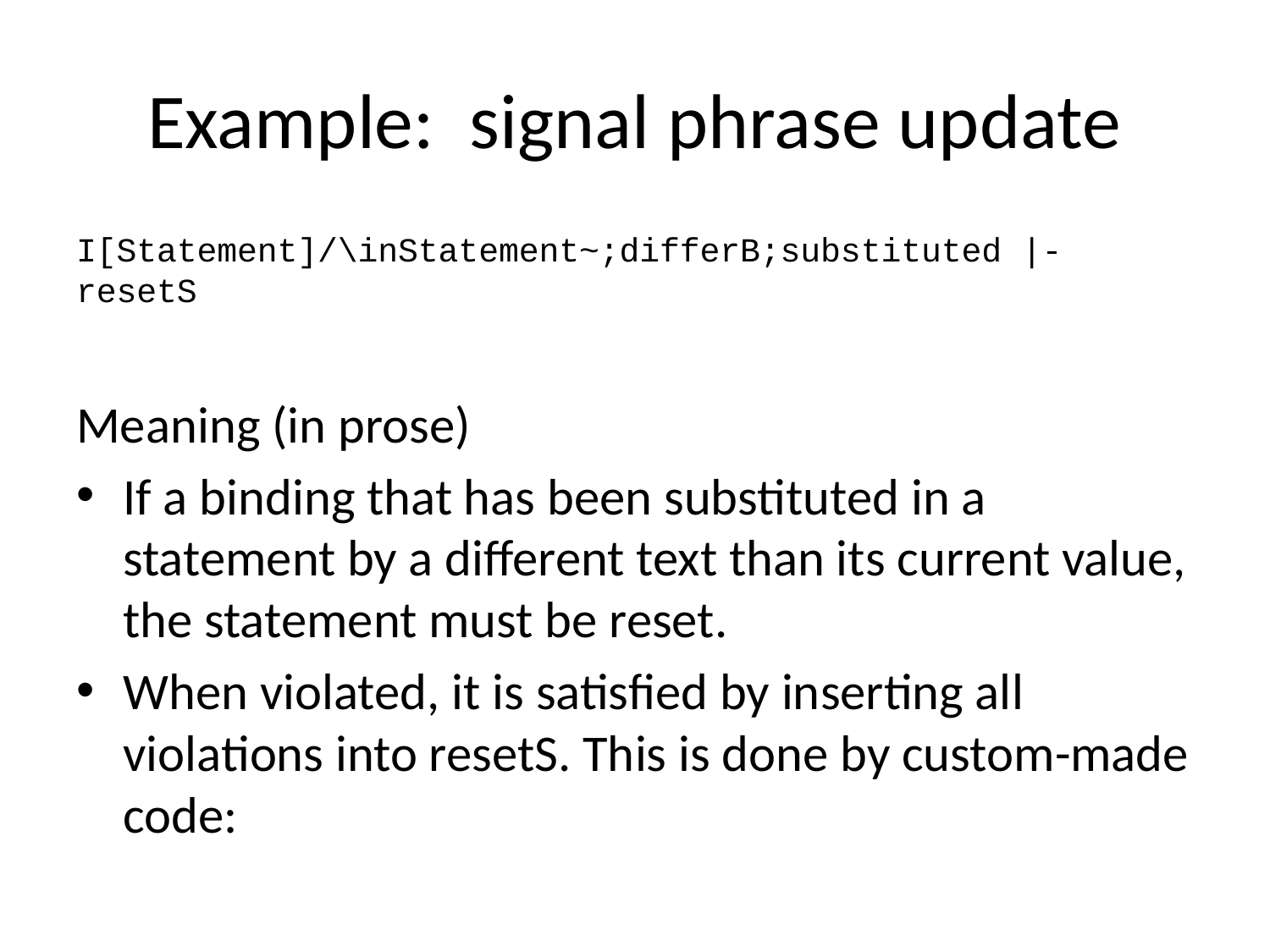

# Example:  signal phrase update
I[Statement]/\inStatement~;differB;substituted |- resetS

Meaning (in prose)
If a binding that has been substituted in a statement by a different text than its current value, the statement must be reset.
When violated, it is satisfied by inserting all violations into resetS. This is done by custom-made code: